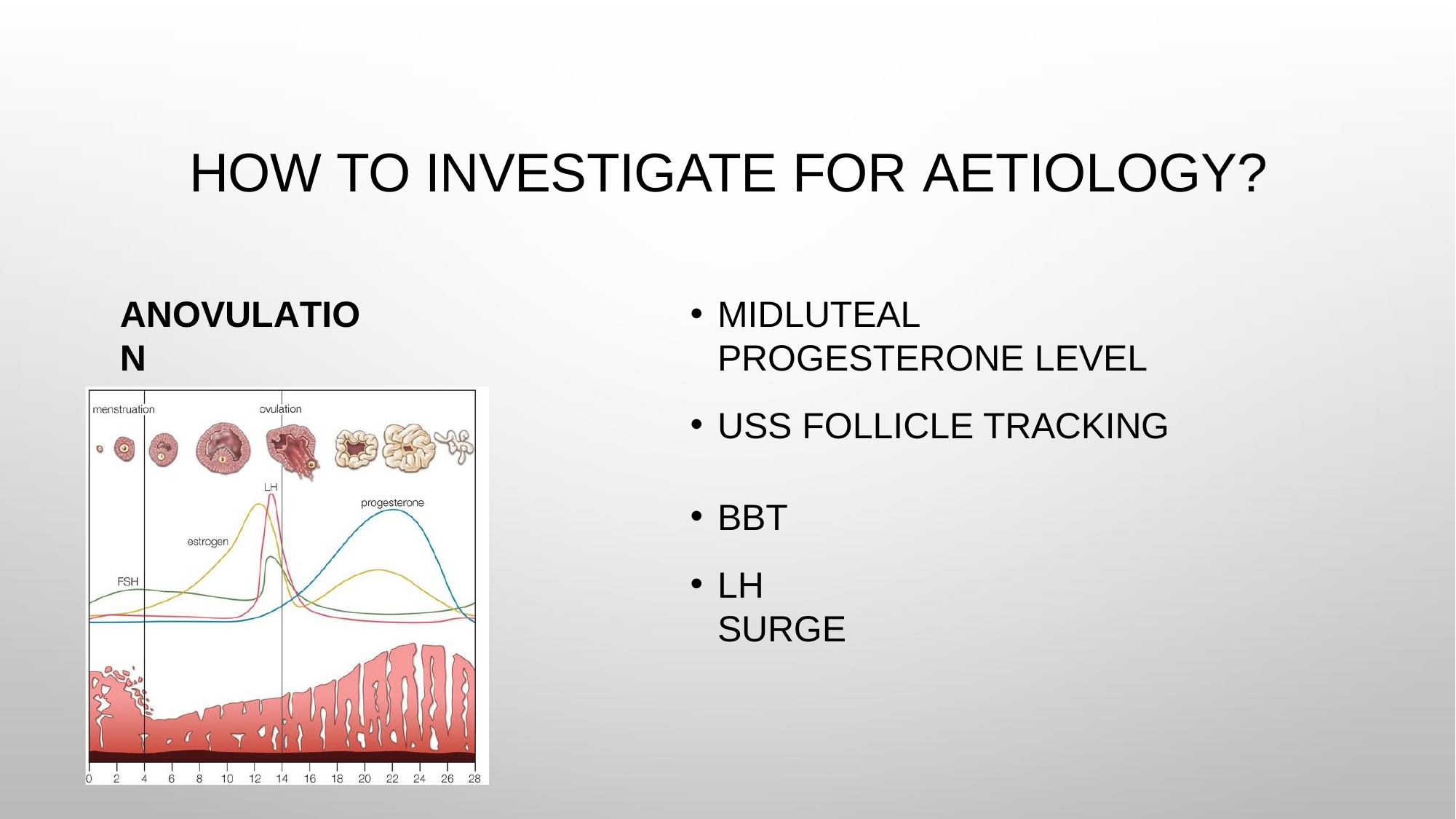

# HOW TO INVESTIGATE FOR AETIOLOGY?
MIDLUTEAL PROGESTERONE LEVEL
USS FOLLICLE TRACKING
ANOVULATION

BBT
LH SURGE